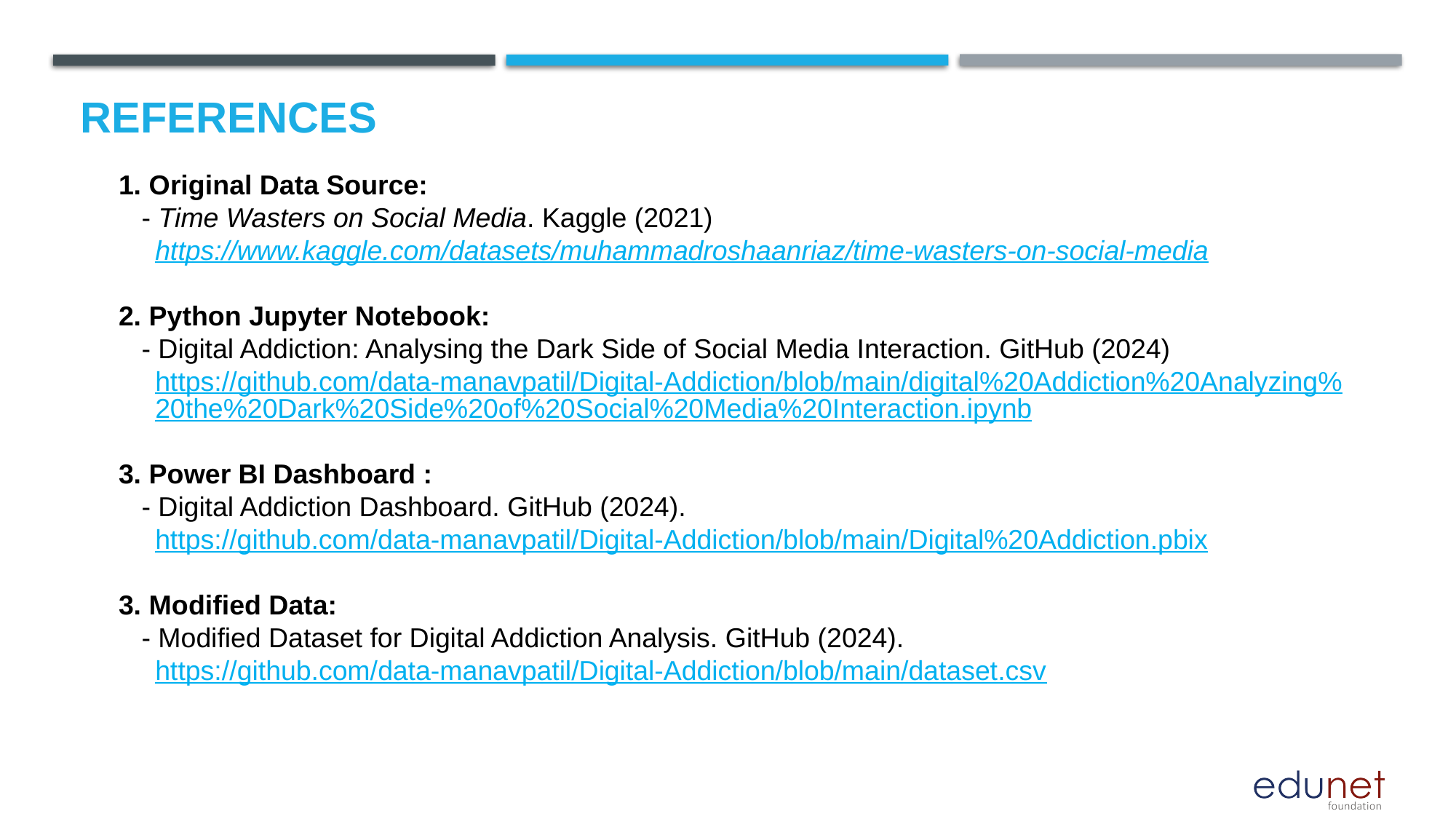

# References
1. Original Data Source:
   - Time Wasters on Social Media. Kaggle (2021) https://www.kaggle.com/datasets/muhammadroshaanriaz/time-wasters-on-social-media

2. Python Jupyter Notebook:
   - Digital Addiction: Analysing the Dark Side of Social Media Interaction. GitHub (2024) https://github.com/data-manavpatil/Digital-Addiction/blob/main/digital%20Addiction%20Analyzing%20the%20Dark%20Side%20of%20Social%20Media%20Interaction.ipynb

3. Power BI Dashboard :
   - Digital Addiction Dashboard. GitHub (2024).
	https://github.com/data-manavpatil/Digital-Addiction/blob/main/Digital%20Addiction.pbix

3. Modified Data:
   - Modified Dataset for Digital Addiction Analysis. GitHub (2024).
	https://github.com/data-manavpatil/Digital-Addiction/blob/main/dataset.csv